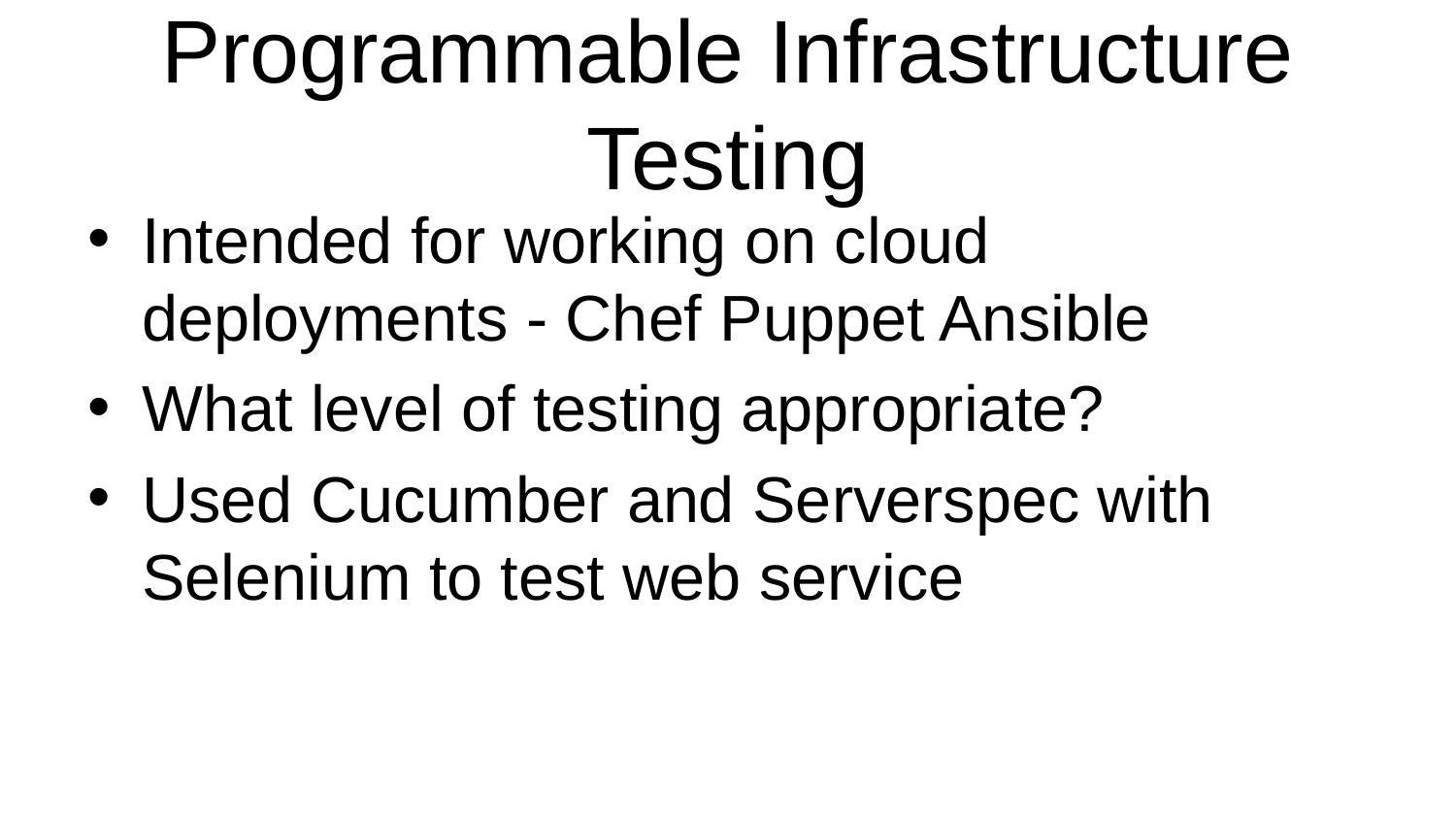

# Programmable Infrastructure Testing
Intended for working on cloud deployments - Chef Puppet Ansible
What level of testing appropriate?
Used Cucumber and Serverspec with Selenium to test web service